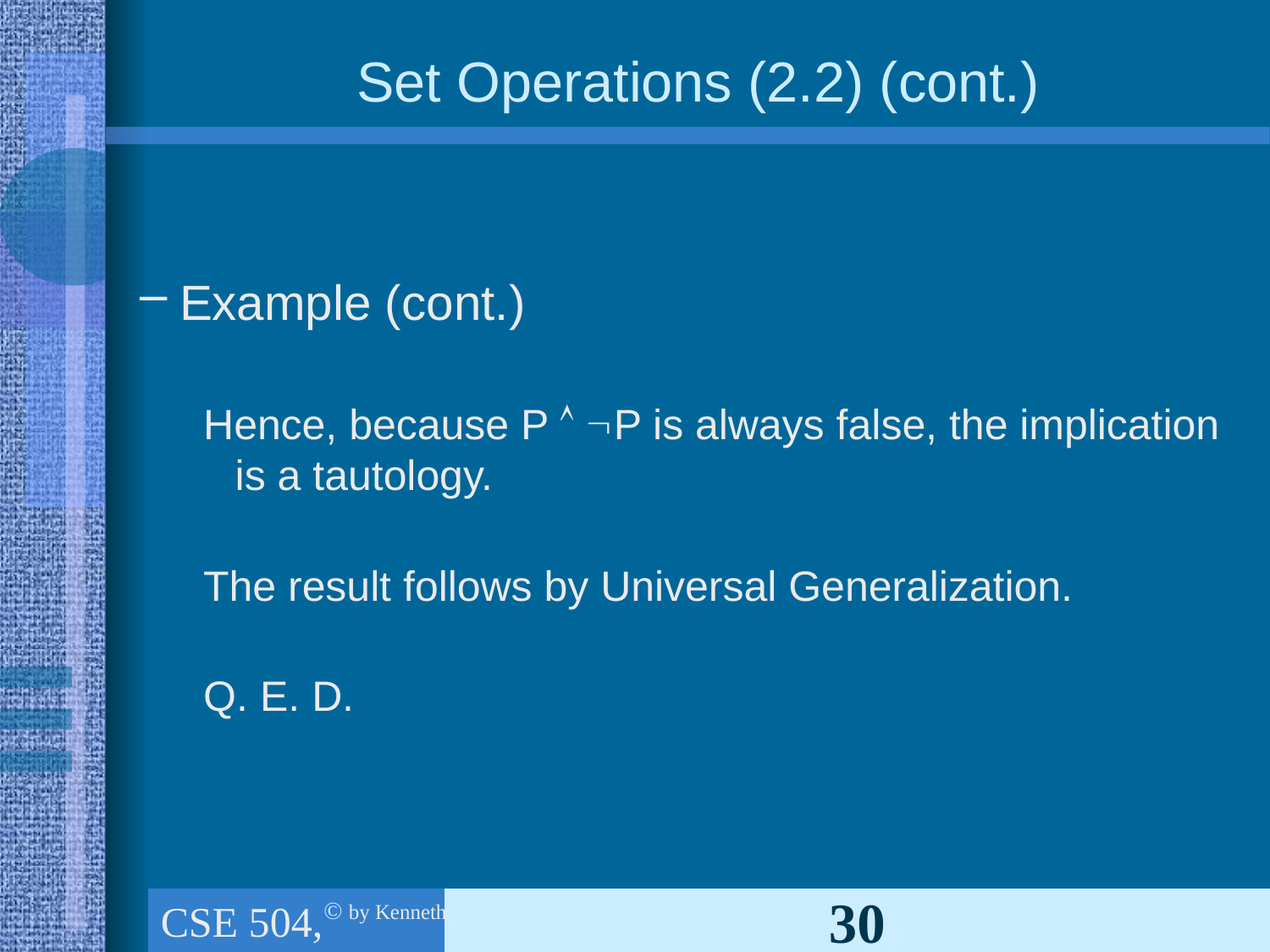

# Set Operations (2.2) (cont.)
Example (cont.)
Hence, because P ∧ ¬P is always false, the implication is a tautology.
The result follows by Universal Generalization.
Q. E. D.

CSE 504, Ch.1 (part 3): The foundations: Logic & Proof, Sets, and Functions
30